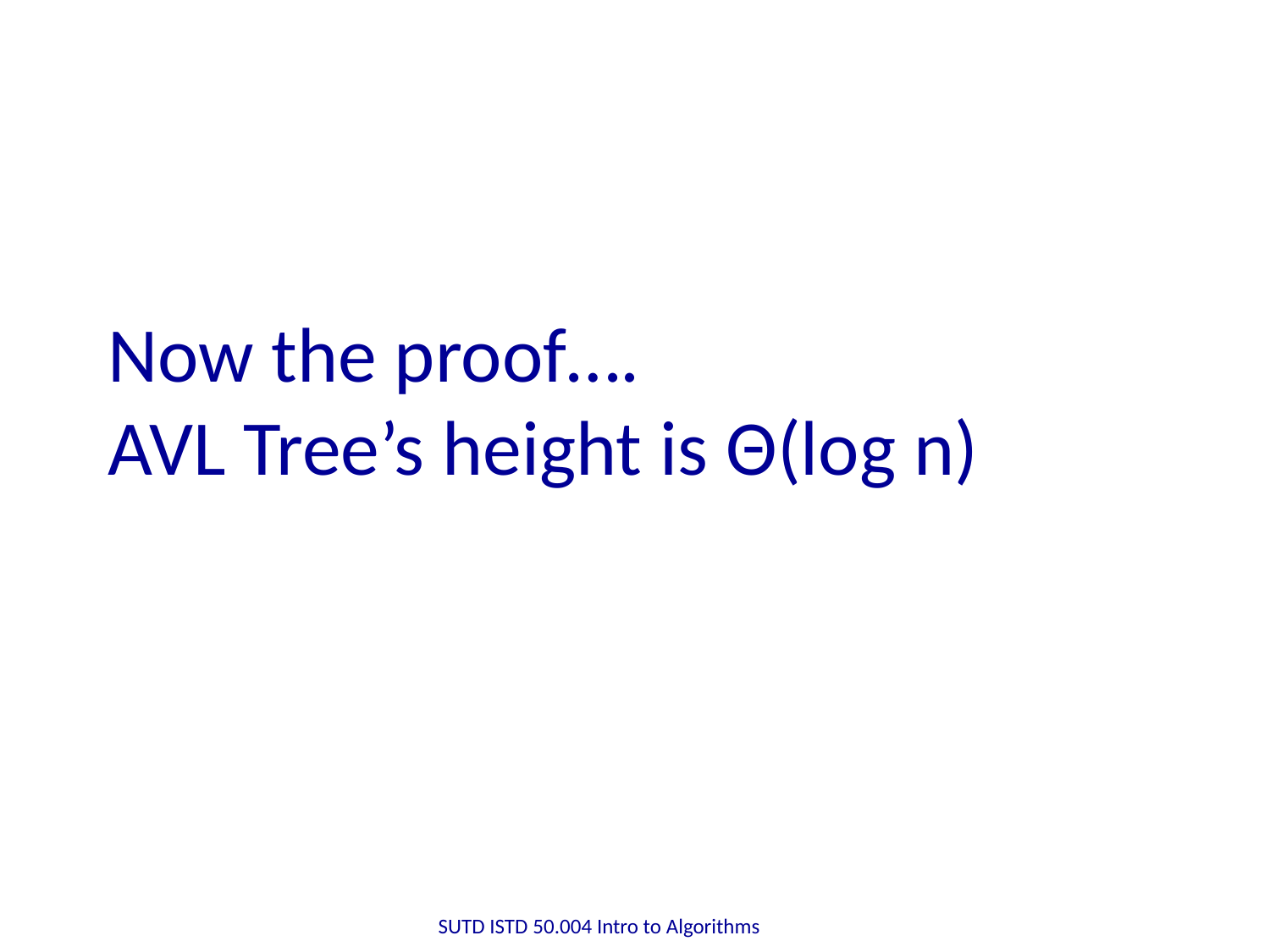

# Now the proof…. AVL Tree’s height is Θ(log n)

SUTD ISTD 50.004 Intro to Algorithms